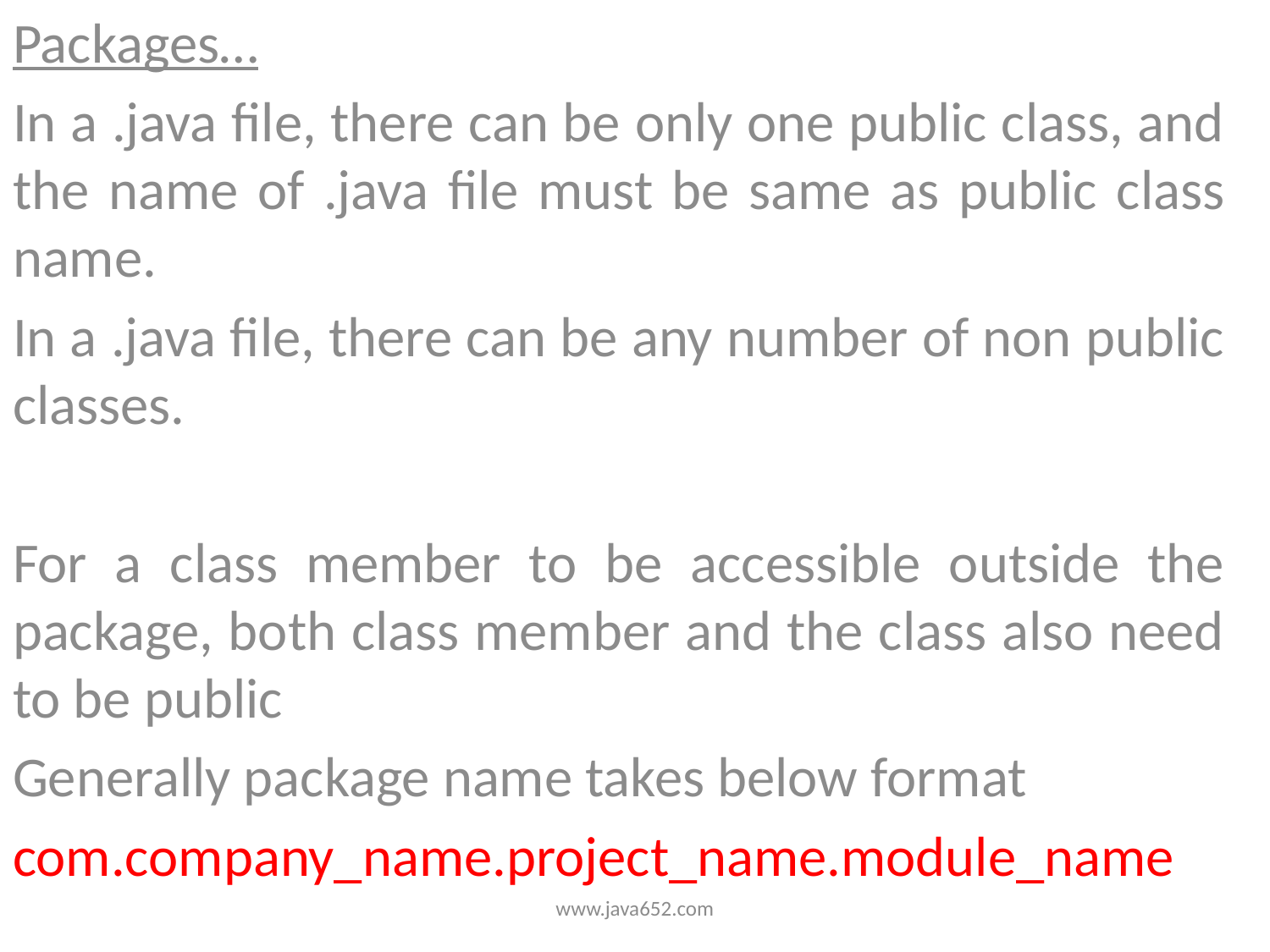

Packages…
In a .java file, there can be only one public class, and the name of .java file must be same as public class name.
In a .java file, there can be any number of non public classes.

For a class member to be accessible outside the package, both class member and the class also need to be public
Generally package name takes below format
com.company_name.project_name.module_name
www.java652.com